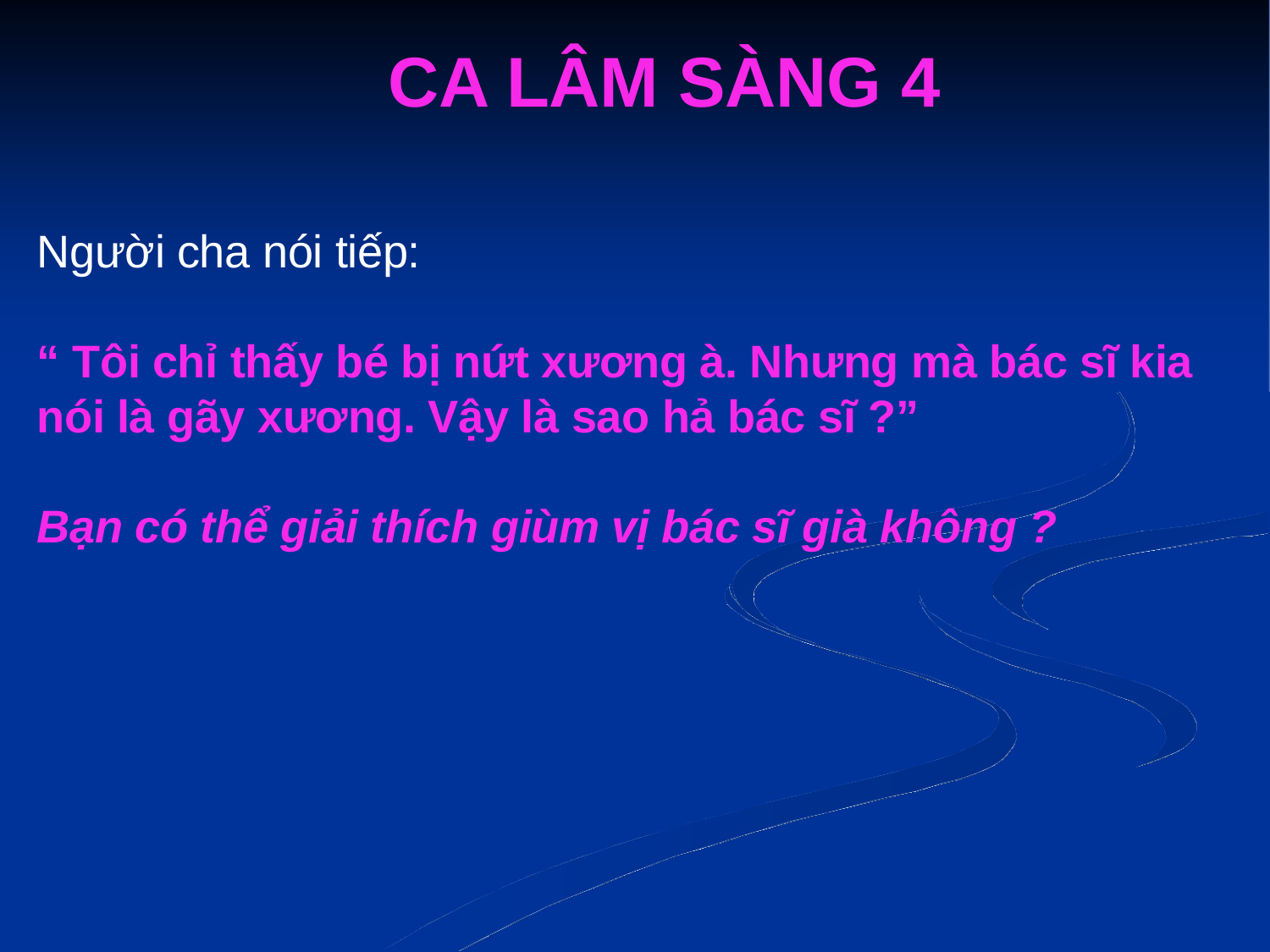

CA LÂM SÀNG 4
Người cha nói tiếp:

“ Tôi chỉ thấy bé bị nứt xương à. Nhưng mà bác sĩ kia nói là gãy xương. Vậy là sao hả bác sĩ ?”

Bạn có thể giải thích giùm vị bác sĩ già không ?